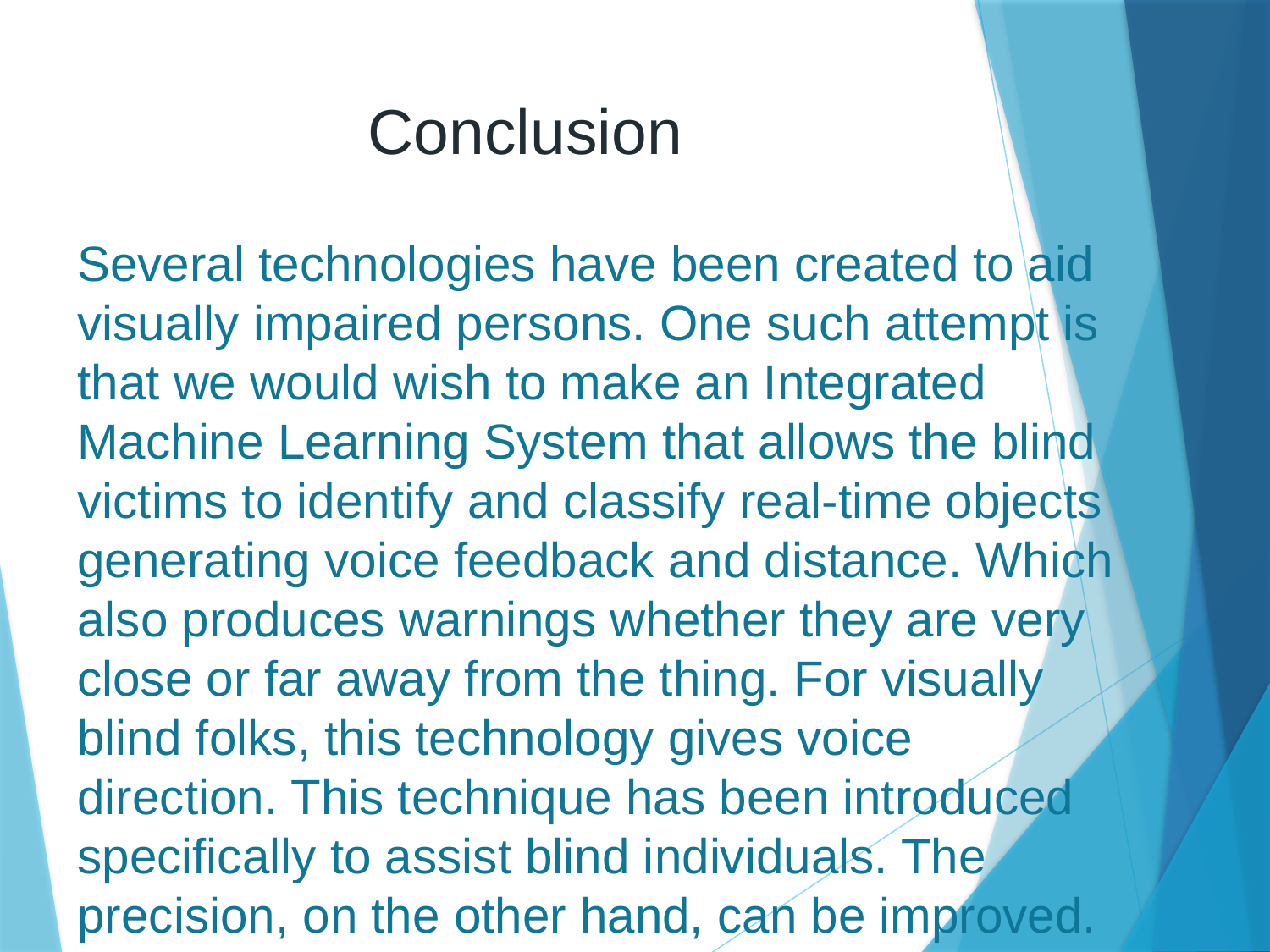

# Conclusion
Several technologies have been created to aid visually impaired persons. One such attempt is that we would wish to make an Integrated Machine Learning System that allows the blind victims to identify and classify real-time objects generating voice feedback and distance. Which also produces warnings whether they are very close or far away from the thing. For visually blind folks, this technology gives voice direction. This technique has been introduced specifically to assist blind individuals. The precision, on the other hand, can be improved. Furthermore, the current system is based on the Android operating system; it can be altered to work with any device that is convenient.